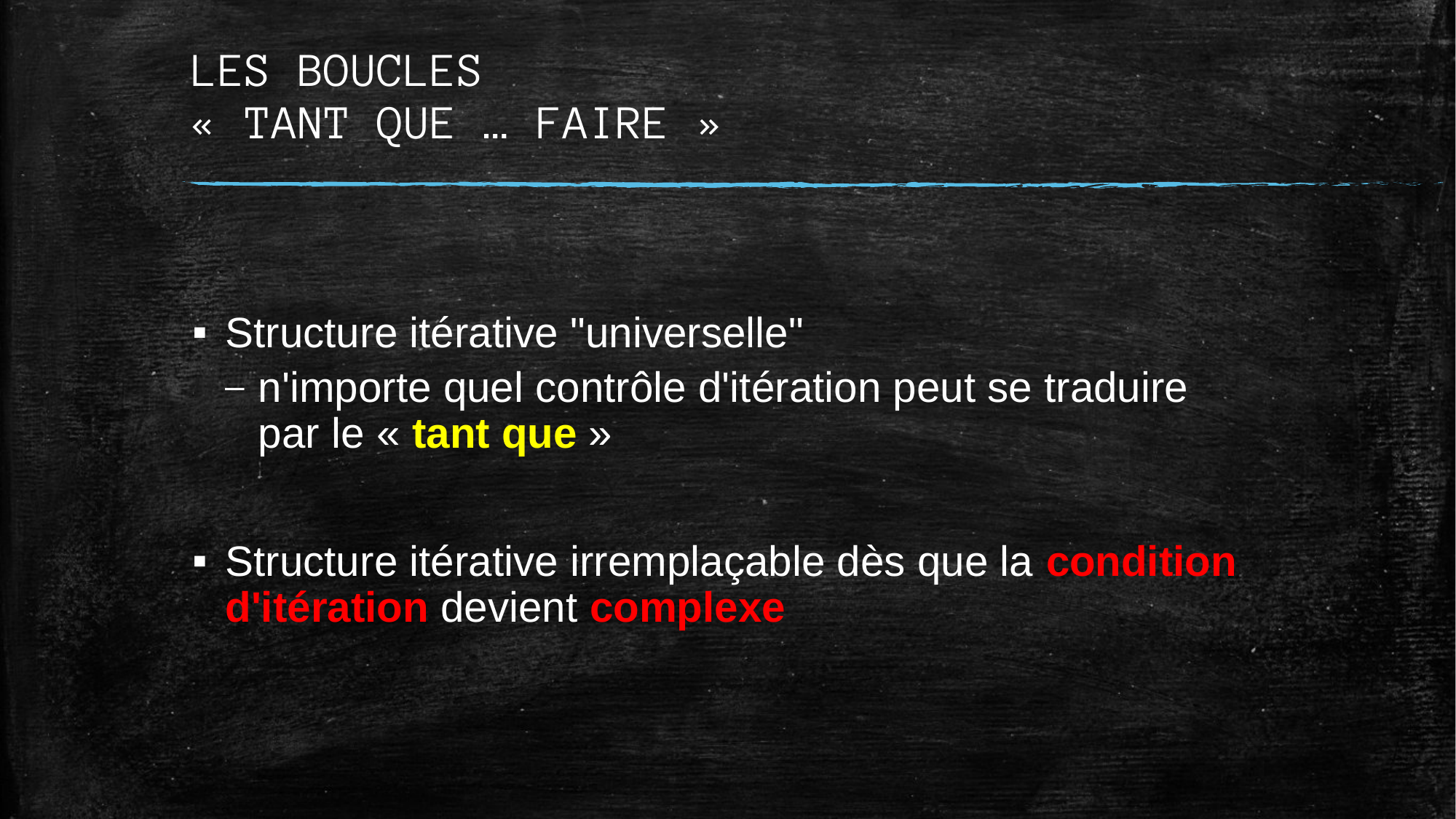

# LES BOUCLES « TANT QUE … FAIRE »

Structure itérative "universelle"
n'importe quel contrôle d'itération peut se traduire par le « tant que »

Structure itérative irremplaçable dès que la condition d'itération devient complexe